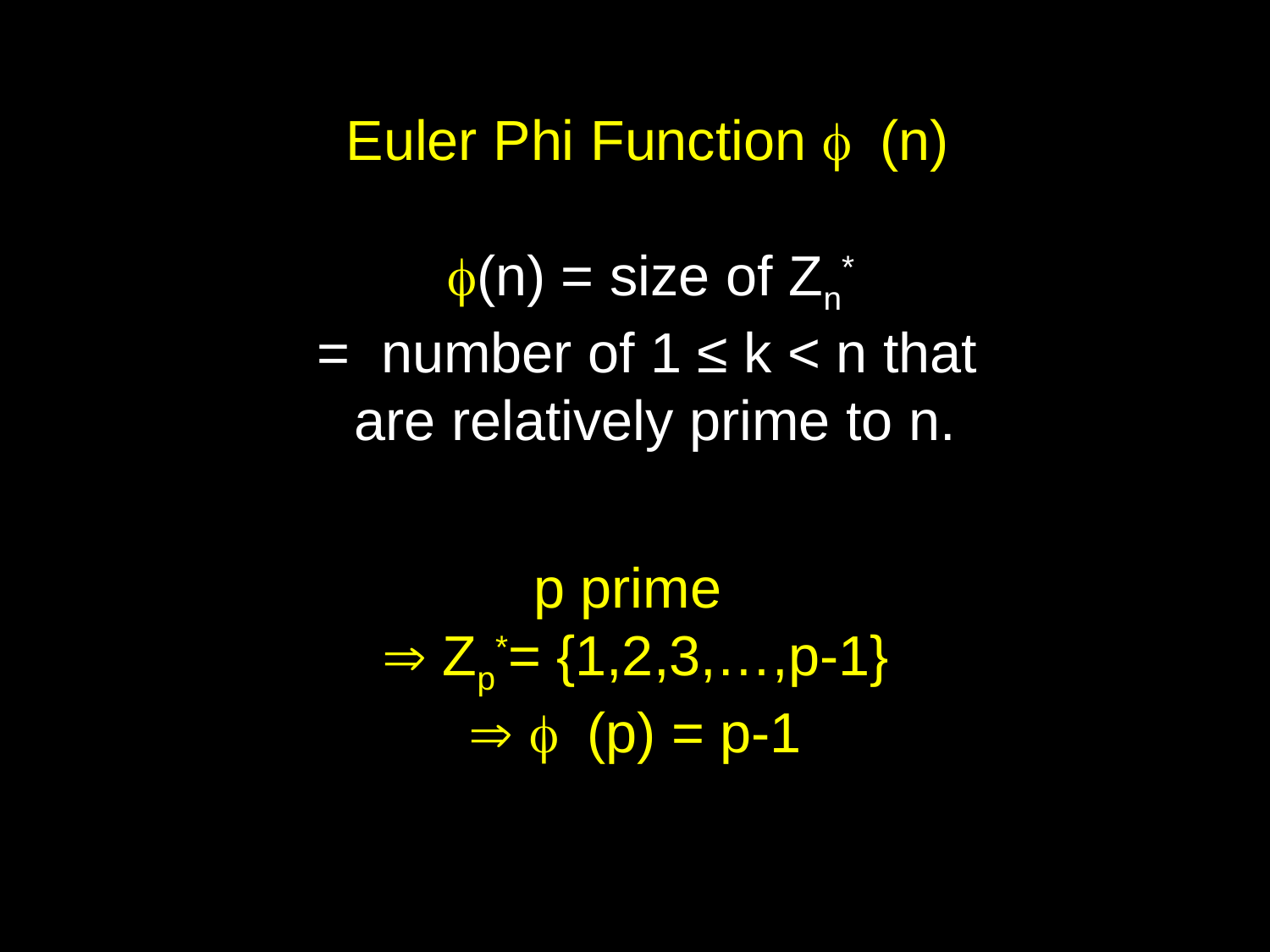

Euler Phi Function φ (n)

φ(n) = size of Zn*
=  number of 1 ≤ k < n that
are relatively prime to n.
p prime
⇒ Zp*= {1,2,3,…,p-1}
⇒ φ (p) = p-1